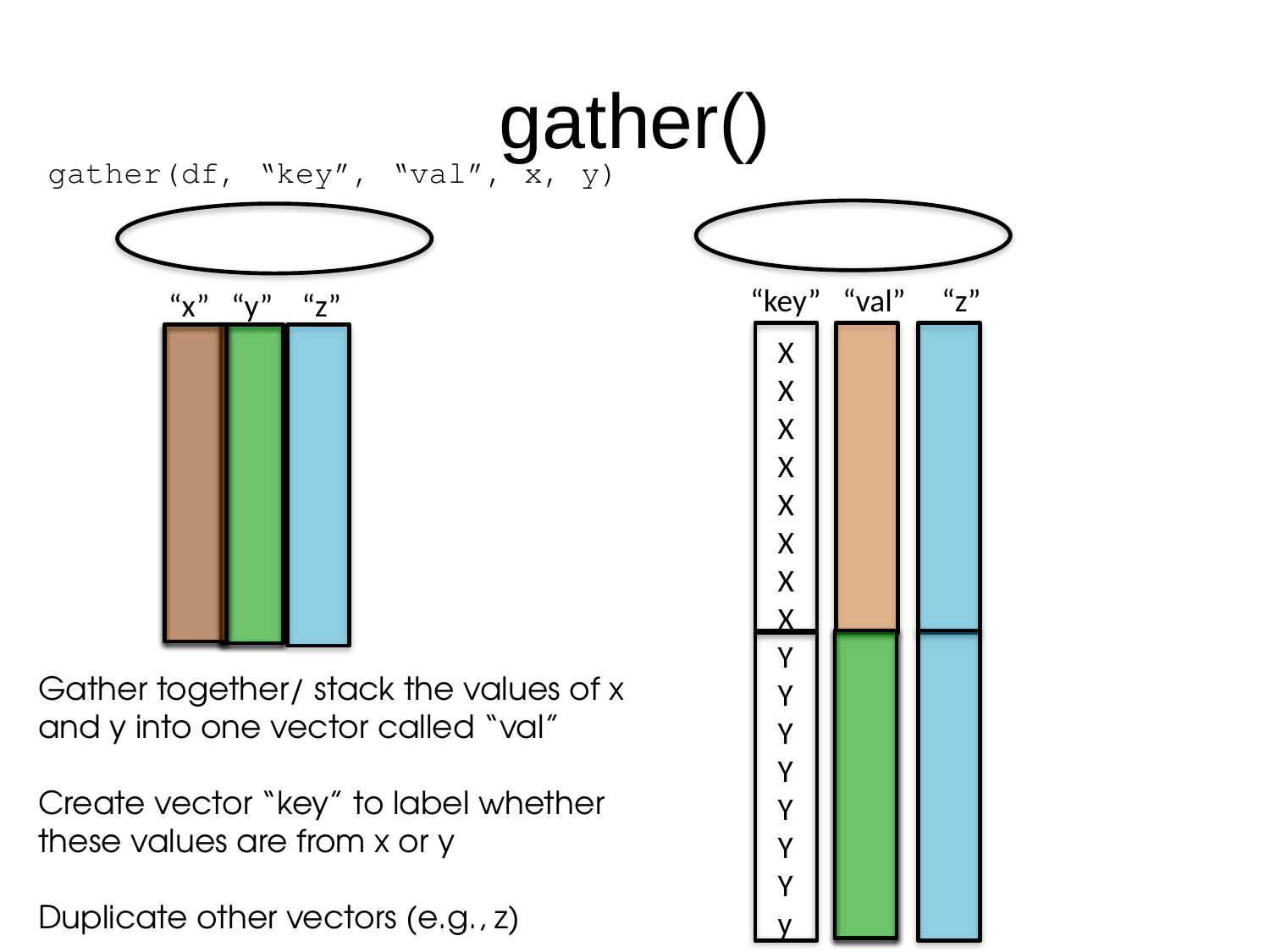

# gather()
gather(df, “key”, “val”, x, y)

“key”   “val”     “z”

X
X
X
X
X
X
X
X
Y
Y
Y
Y
Y
Y
Y
y

“x”   “y”    “z”

Gather together/ stack the values of x and y into one vector called “val”

Create vector “key” to label whether these values are from x or y

Duplicate other vectors (e.g., z)